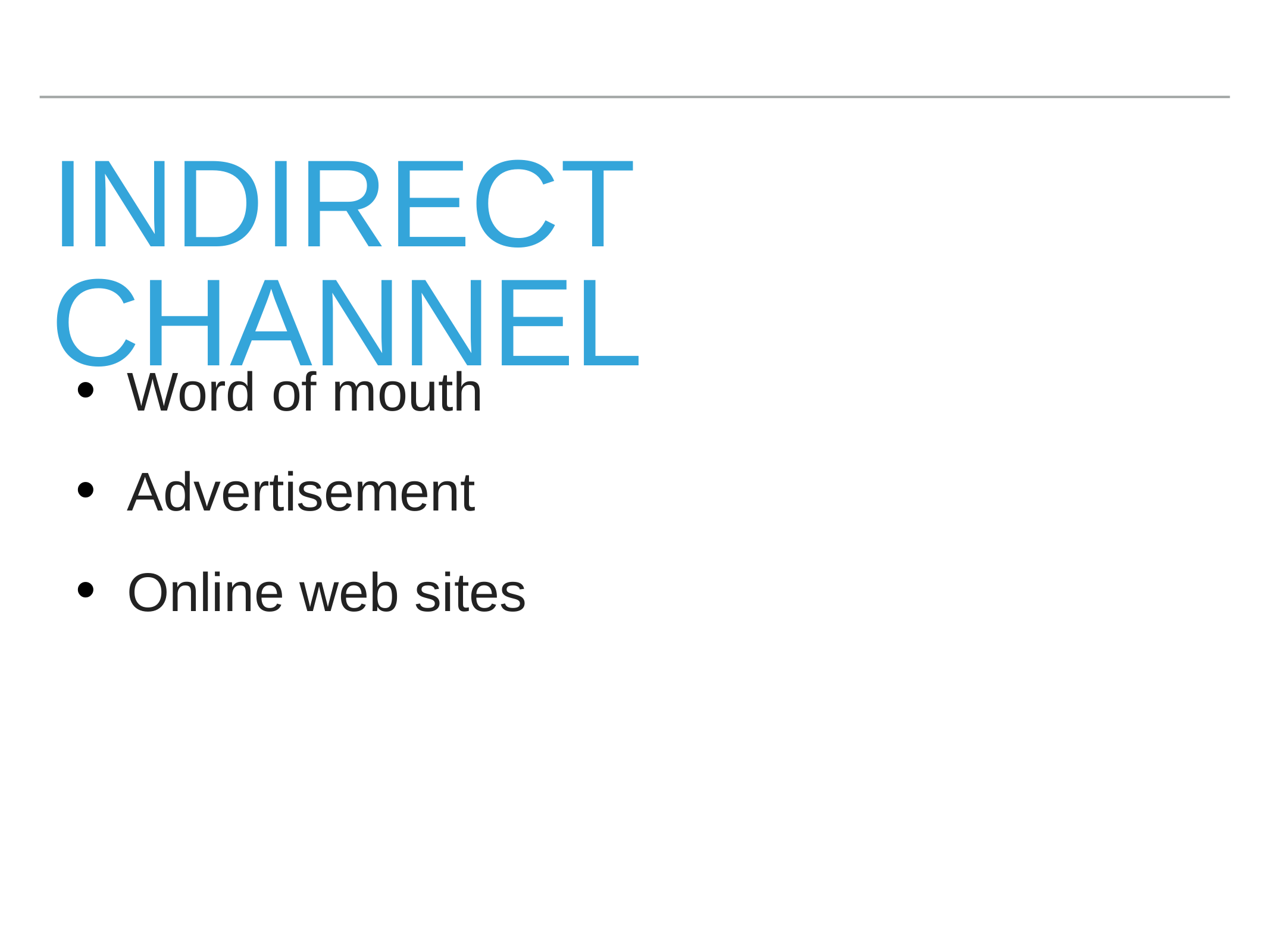

# Indirect channel
Word of mouth
Advertisement
Online web sites